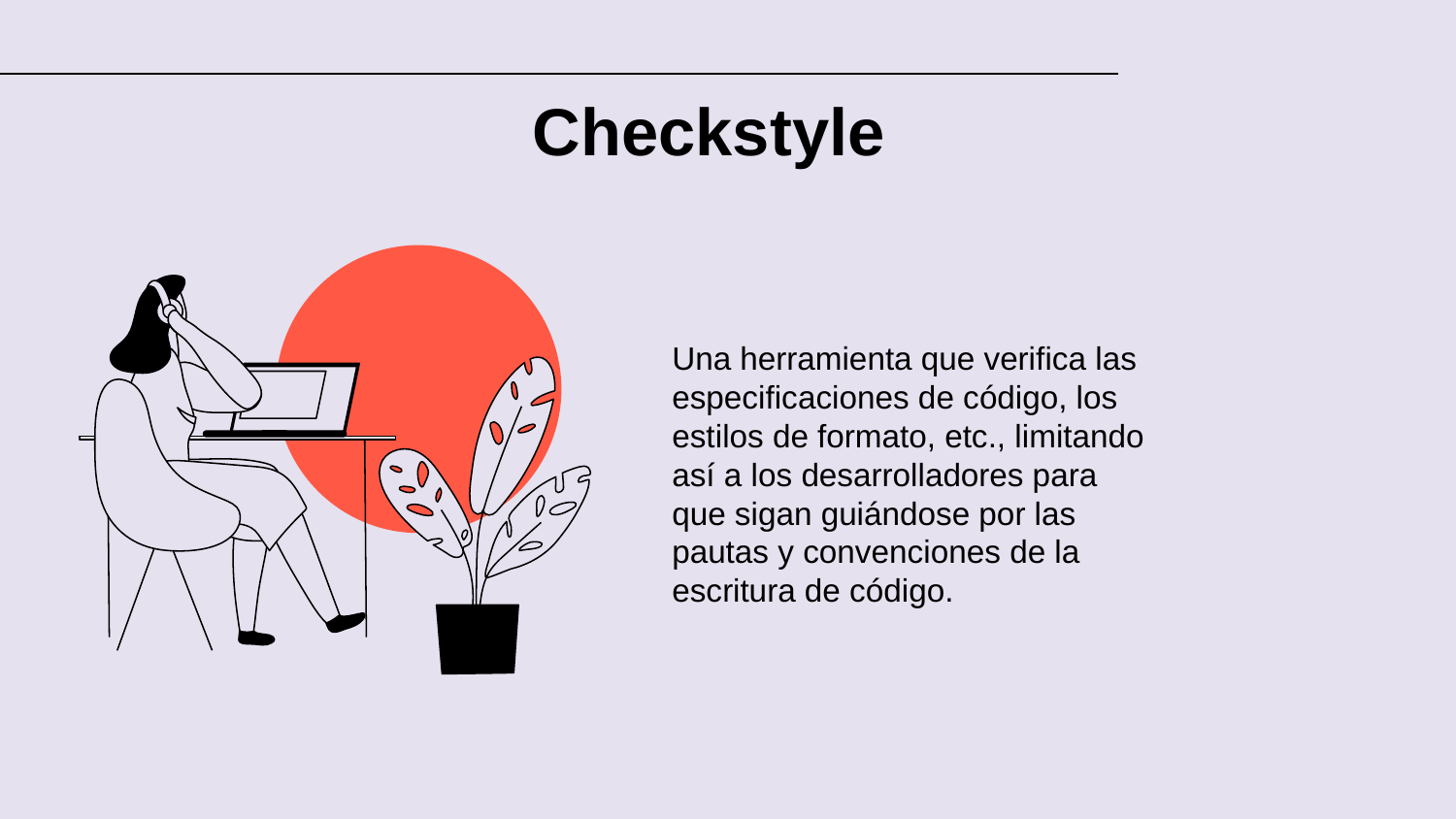

# Checkstyle

Una herramienta que verifica las especificaciones de código, los estilos de formato, etc., limitando así a los desarrolladores para que sigan guiándose por las pautas y convenciones de la escritura de código.